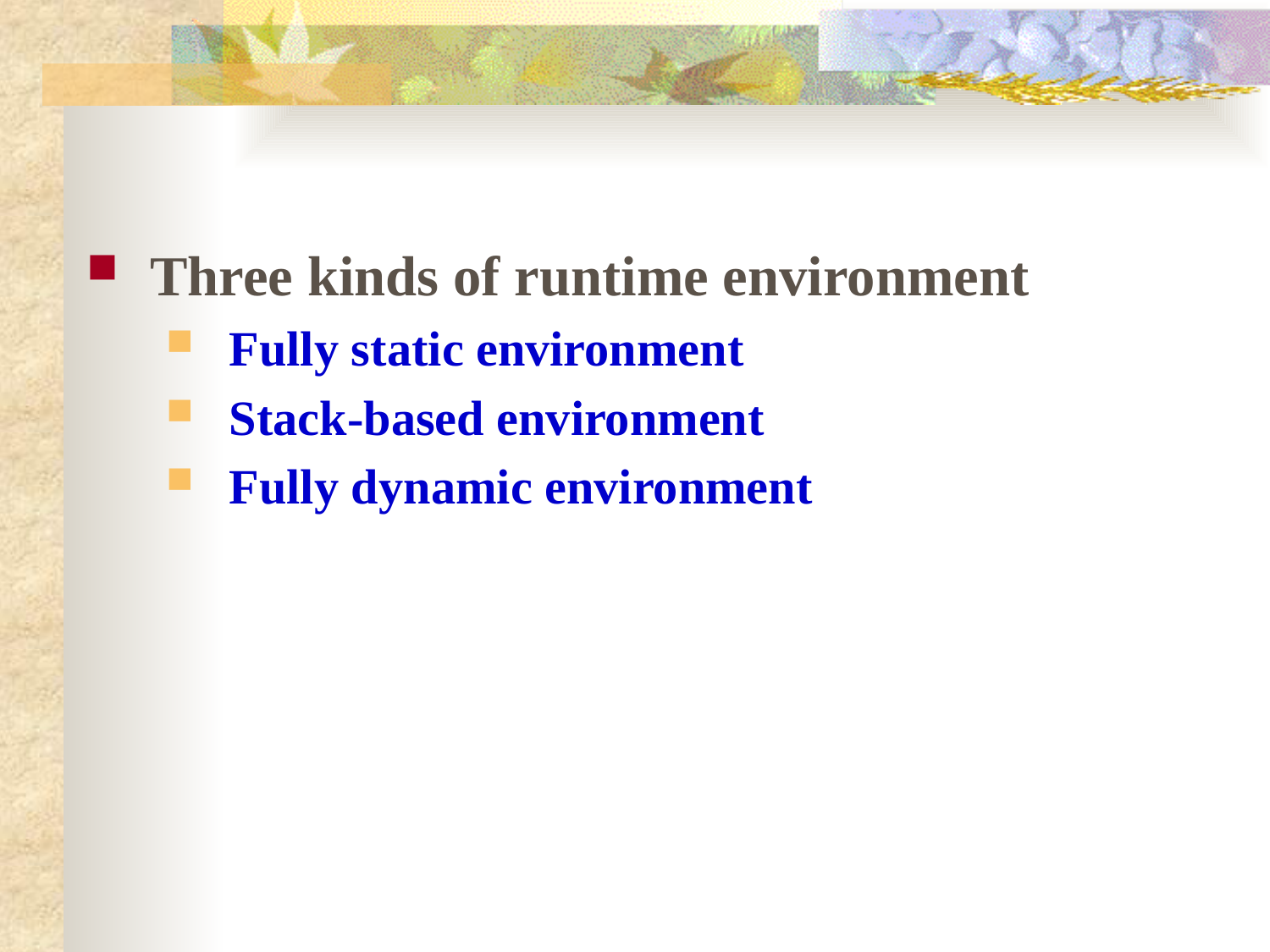

#
Three kinds of runtime environment
Fully static environment
Stack-based environment
Fully dynamic environment